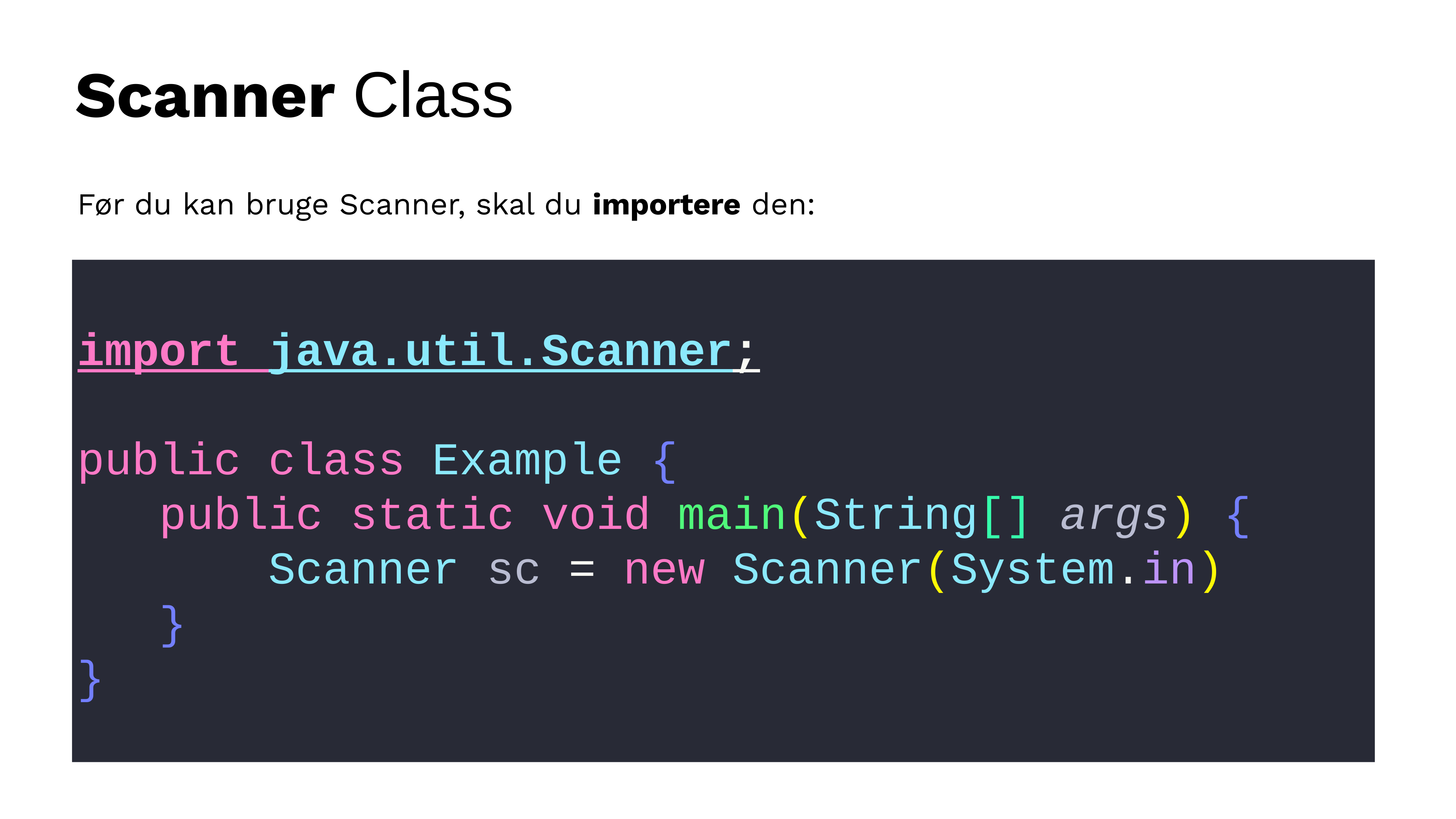

# Scanner Class
Før du kan bruge Scanner, skal du importere den:

import java.util.Scanner;

public class Example {
   public static void main(String[] args) {
       Scanner sc = new Scanner(System.in)
   }
}